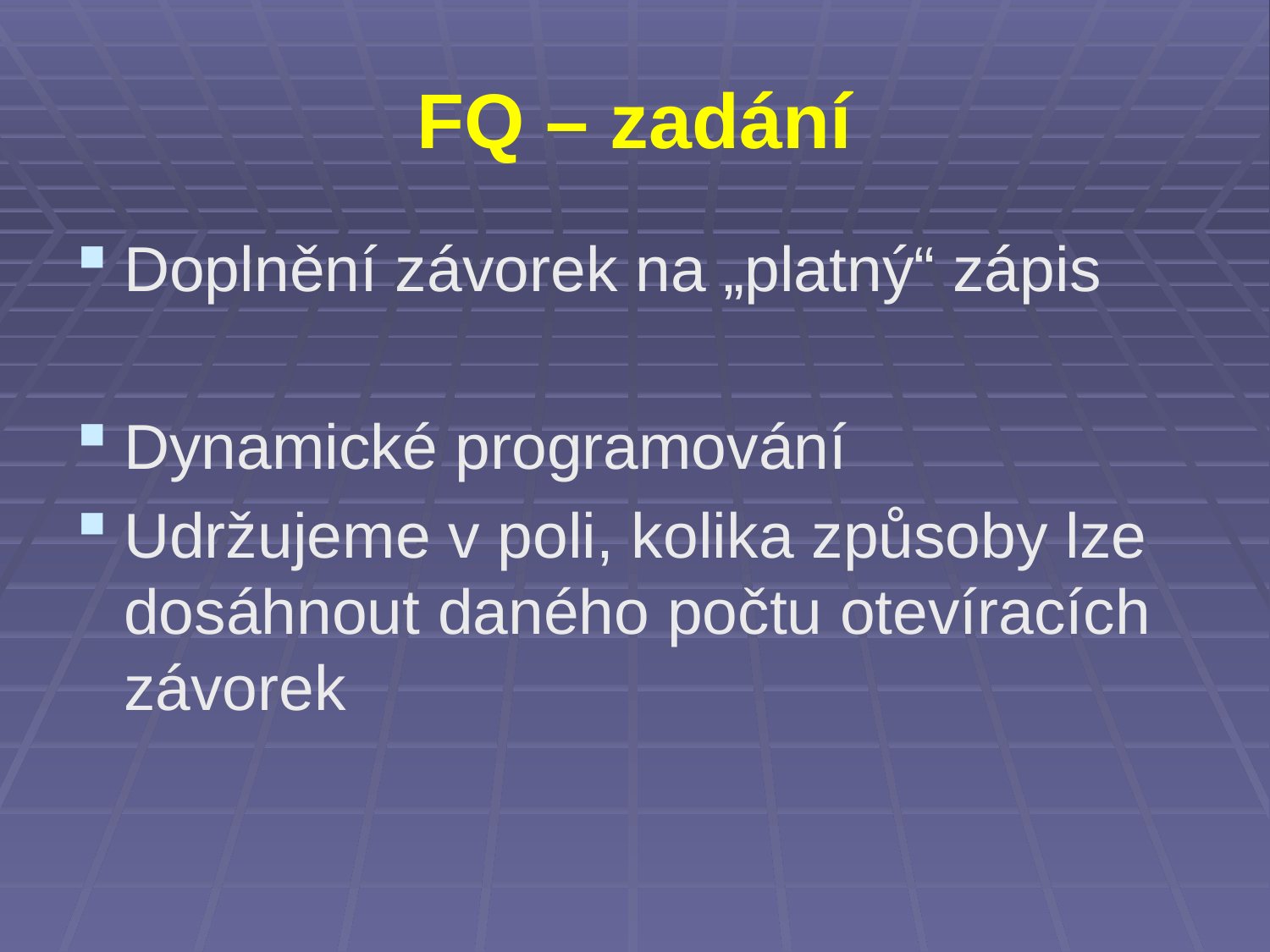

# FQ – zadání
Doplnění závorek na „platný“ zápis

Dynamické programování
Udržujeme v poli, kolika způsoby lze dosáhnout daného počtu otevíracích závorek